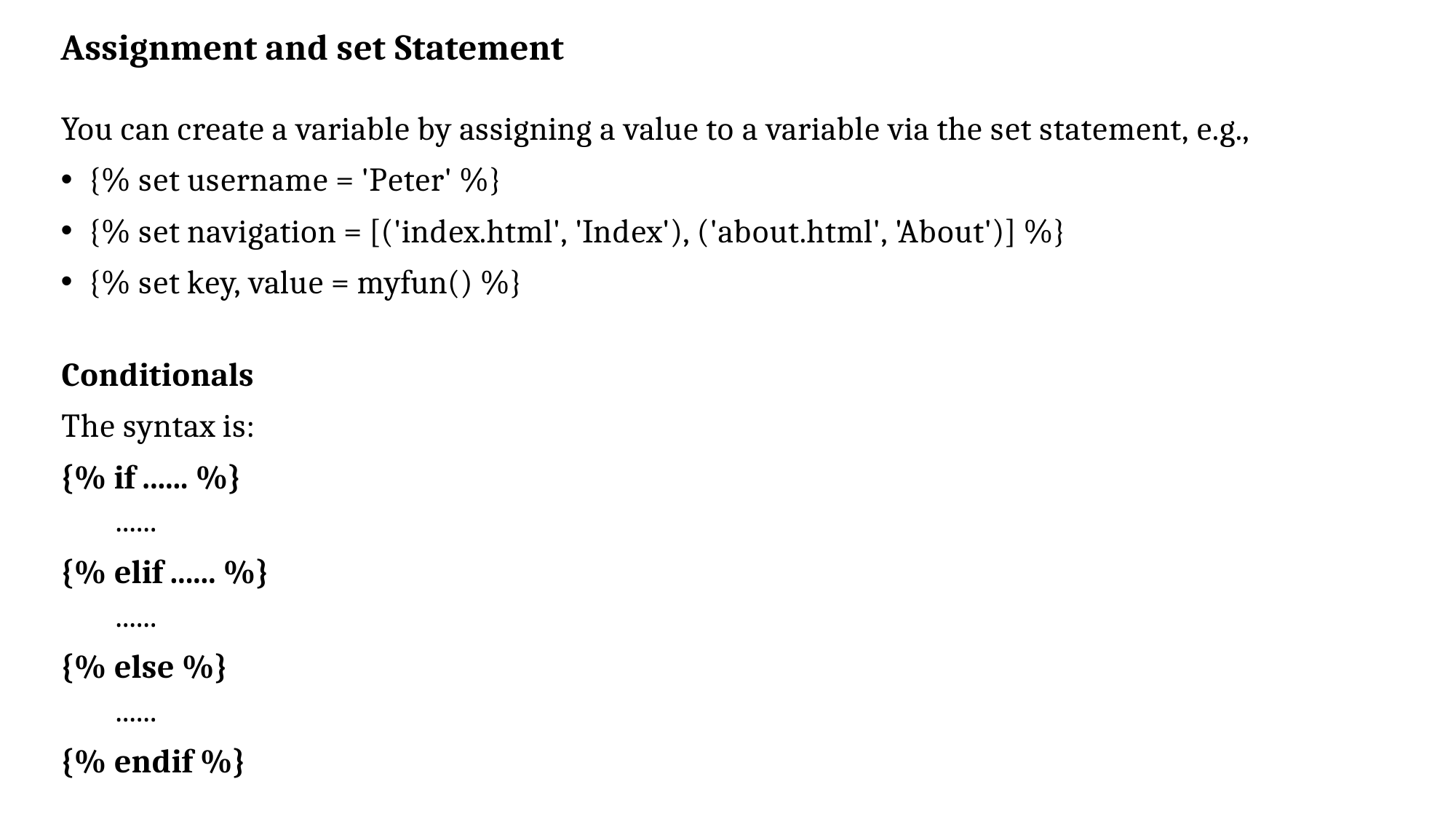

Assignment and set Statement

You can create a variable by assigning a value to a variable via the set statement, e.g.,
{% set username = 'Peter' %}
{% set navigation = [('index.html', 'Index'), ('about.html', 'About')] %}
{% set key, value = myfun() %}

Conditionals
The syntax is:
{% if ...... %}
......
{% elif ...... %}
......
{% else %}
......
{% endif %}